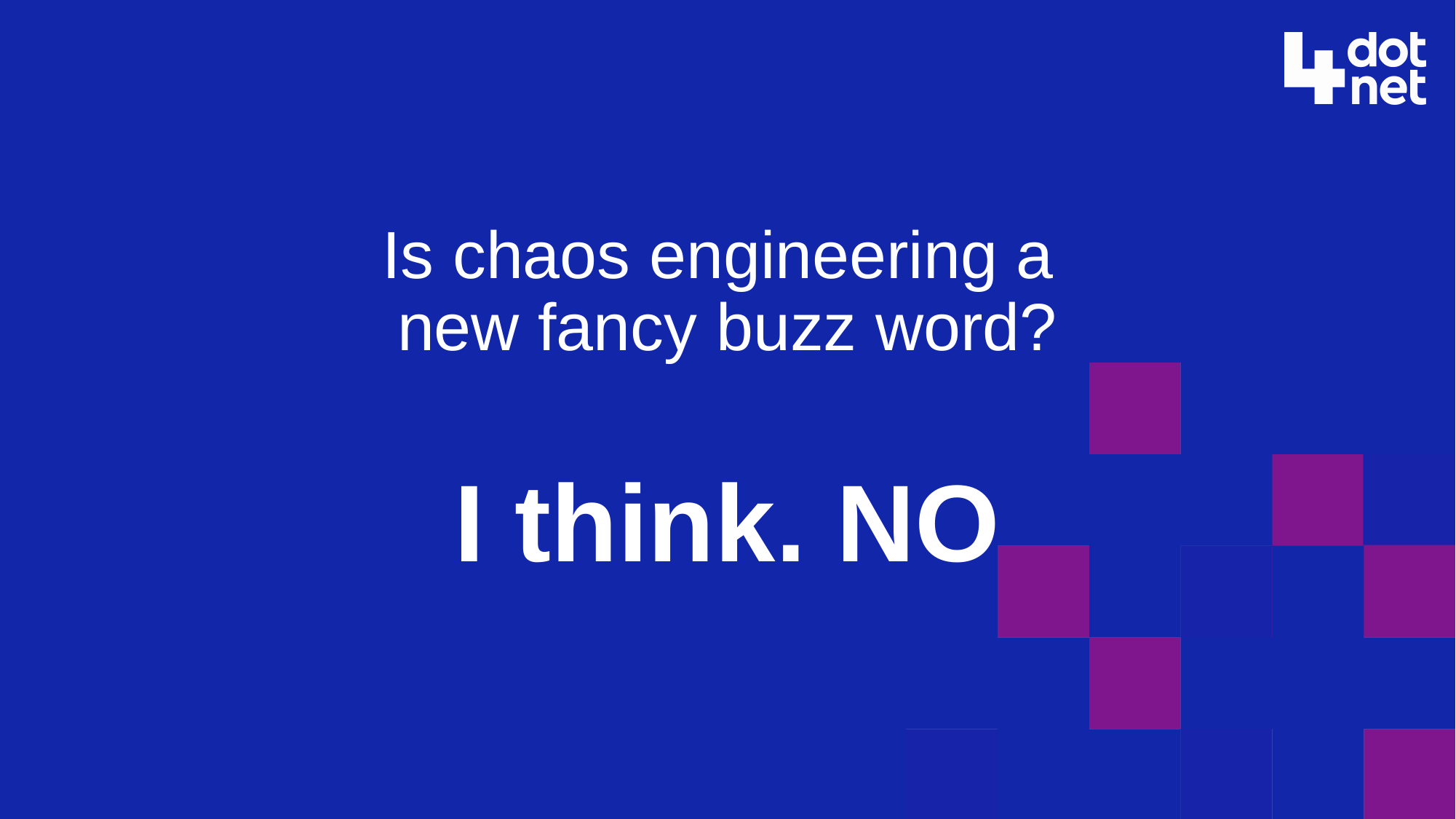

# Is chaos engineering a new fancy buzz word?
I think. NO